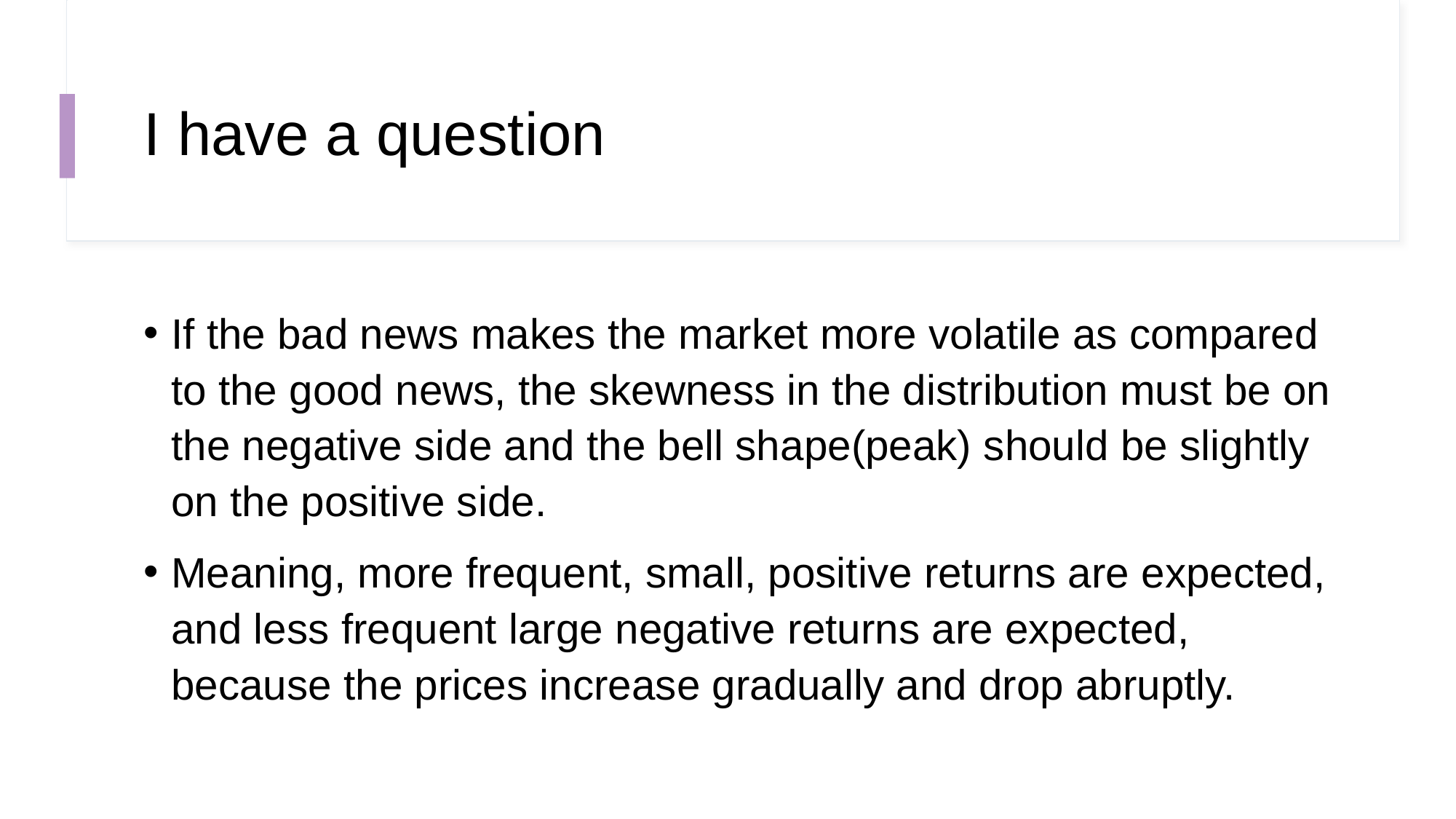

# I have a question
If the bad news makes the market more volatile as compared to the good news, the skewness in the distribution must be on the negative side and the bell shape(peak) should be slightly on the positive side.
Meaning, more frequent, small, positive returns are expected, and less frequent large negative returns are expected, because the prices increase gradually and drop abruptly.